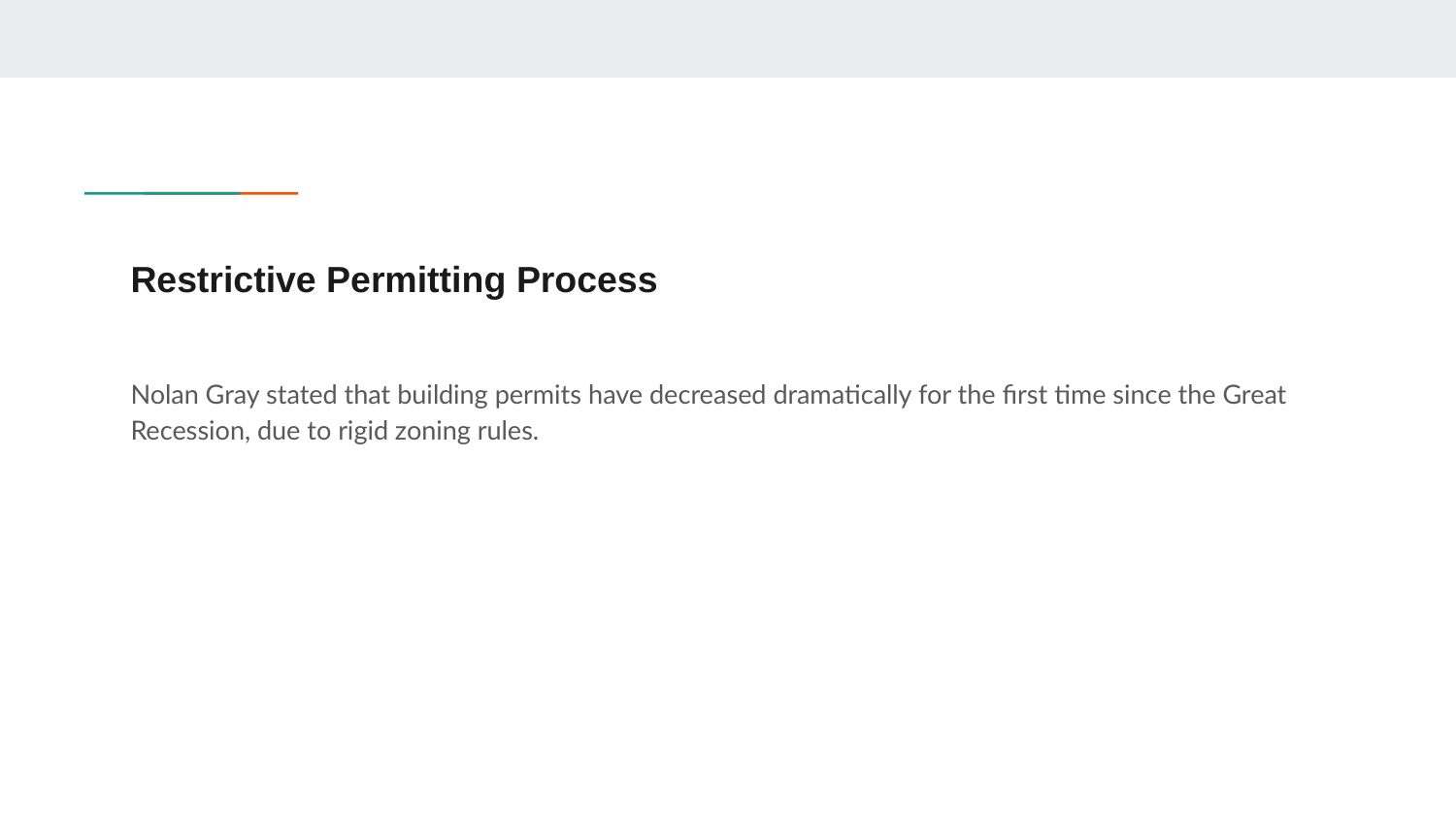

# Restrictive Permitting Process
Nolan Gray stated that building permits have decreased dramatically for the first time since the Great Recession, due to rigid zoning rules.